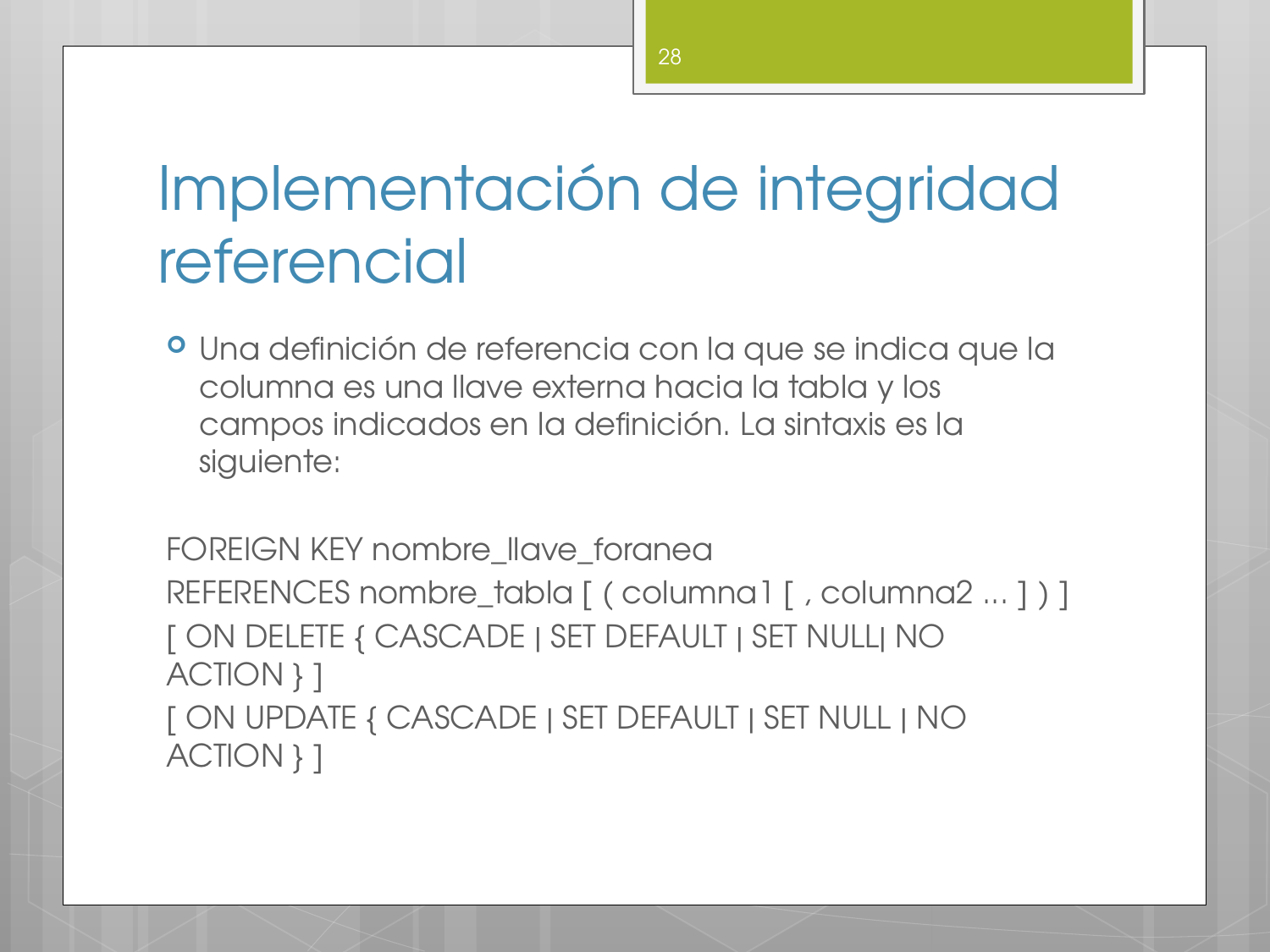

28
# Implementación de integridad referencial
Una definición de referencia con la que se indica que la columna es una llave externa hacia la tabla y los campos indicados en la definición. La sintaxis es la siguiente:

FOREIGN KEY nombre_llave_foranea
REFERENCES nombre_tabla [ ( columna1 [ , columna2 ... ] ) ]
[ ON DELETE { CASCADE | SET DEFAULT | SET NULL| NO ACTION } ]
[ ON UPDATE { CASCADE | SET DEFAULT | SET NULL | NO ACTION } ]